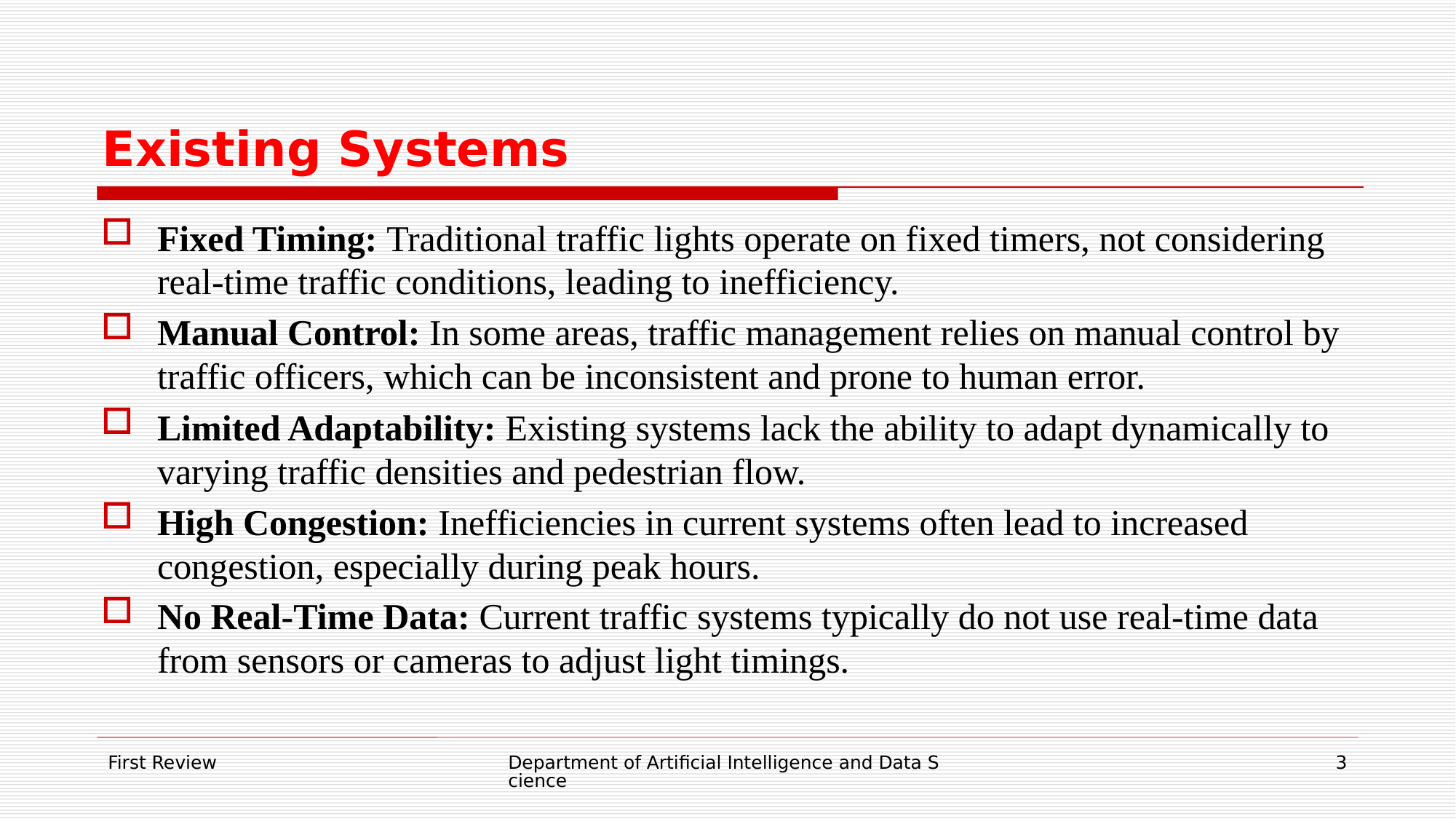

# Existing Systems
Fixed Timing: Traditional traffic lights operate on fixed timers, not considering real-time traffic conditions, leading to inefficiency.
Manual Control: In some areas, traffic management relies on manual control by traffic officers, which can be inconsistent and prone to human error.
Limited Adaptability: Existing systems lack the ability to adapt dynamically to varying traffic densities and pedestrian flow.
High Congestion: Inefficiencies in current systems often lead to increased congestion, especially during peak hours.
No Real-Time Data: Current traffic systems typically do not use real-time data from sensors or cameras to adjust light timings.

First Review
Department of Artificial Intelligence and Data Science
3